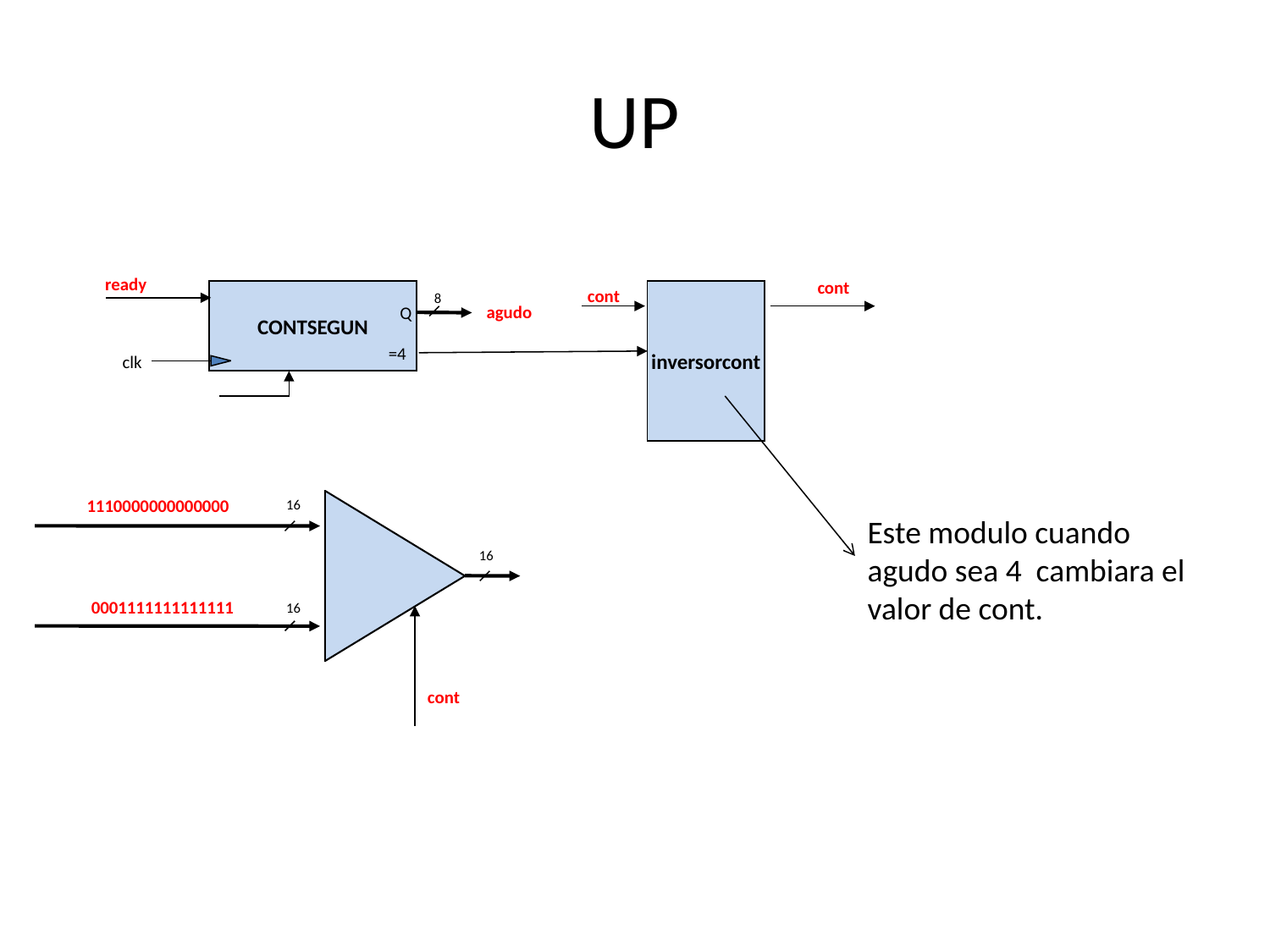

# UP

ready
cont
CONTSEGUN
inversorcont

cont
8

Q
agudo
=4

clk
1110000000000000
16

Este modulo cuando agudo sea 4  cambiara el valor de cont.
16

0001111111111111
16

cont